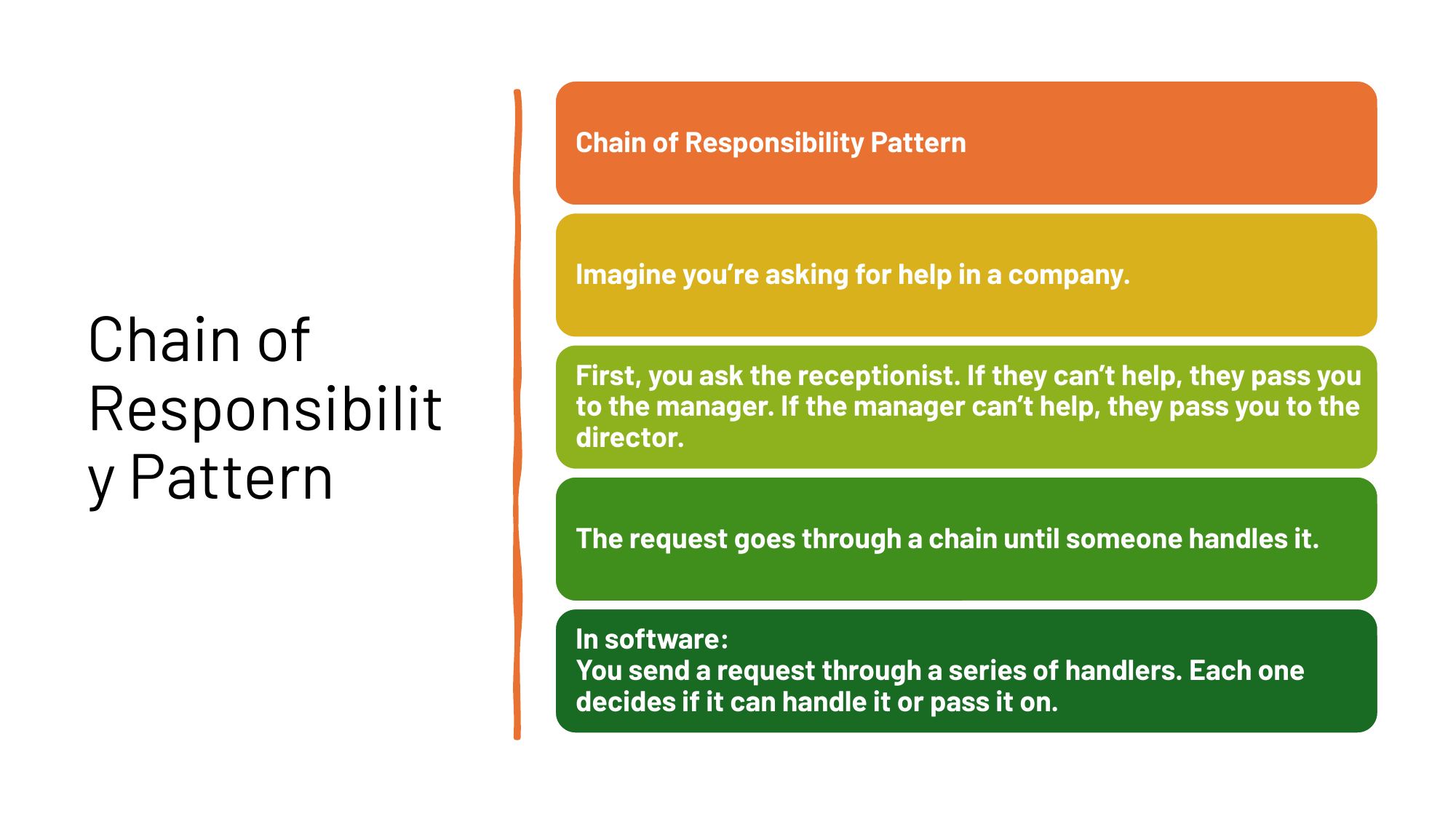

Chain of Responsibility Pattern
Imagine you’re asking for help in a company.
First, you ask the receptionist. If they can’t help, they pass you to the manager. If the manager can’t help, they pass you to the director.
The request goes through a chain until someone handles it.
In software:
You send a request through a series of handlers. Each one decides if it can handle it or pass it on.
# Chain of Responsibility Pattern